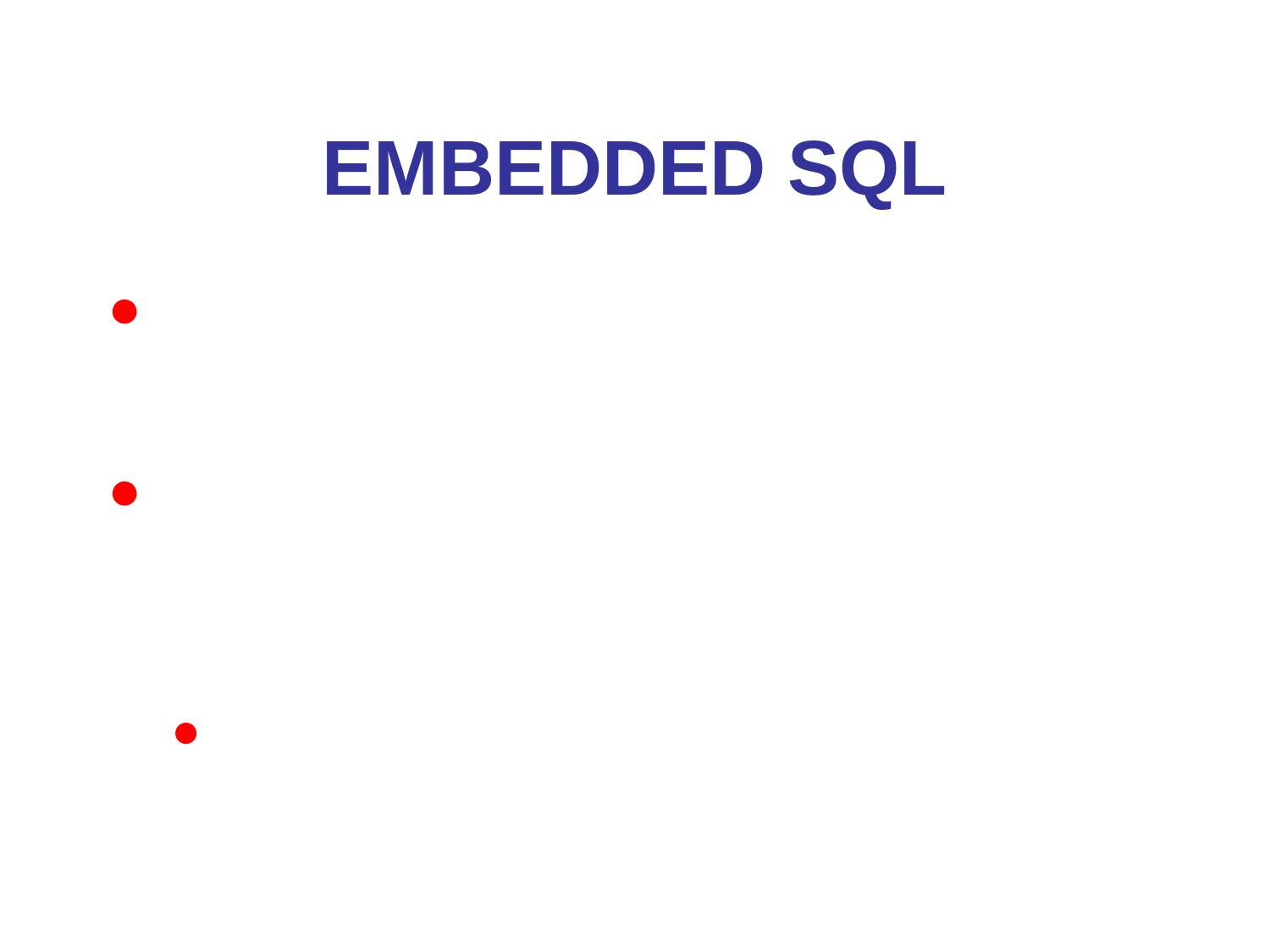

# Embedded SQL
Most SQL statements can be embedded in a general-purpose host programming language such as COBOL, C, Java
An embedded SQL statement is distinguished from the host language  statements by EXEC SQL and a matching END-EXEC (or a semicolon;)
shared variables (used in both languages) usually prefixed with a colon (:) in SQL
*